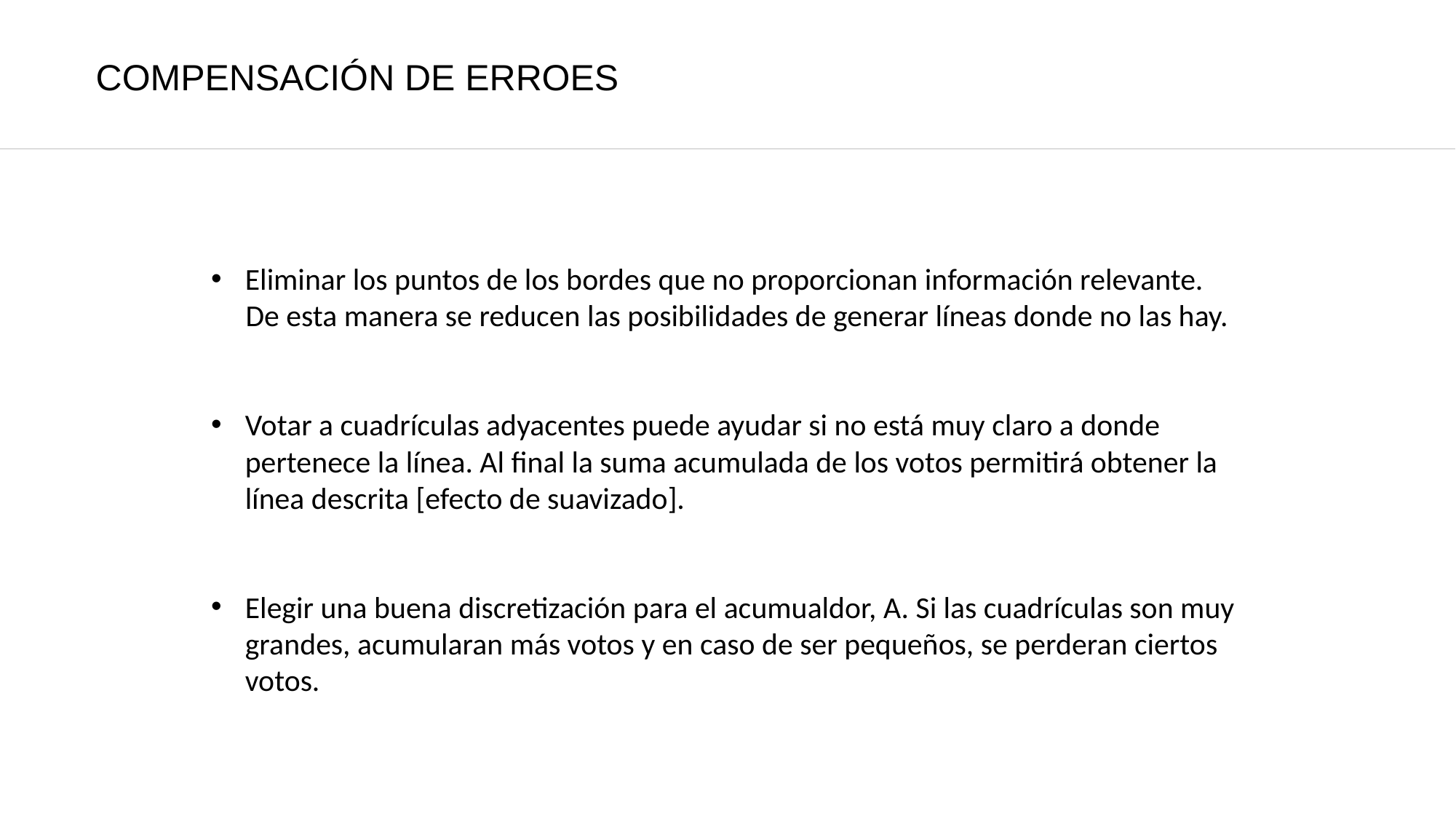

COMPENSACIÓN DE ERROES
Eliminar los puntos de los bordes que no proporcionan información relevante.
     De esta manera se reducen las posibilidades de generar líneas donde no las hay.

Votar a cuadrículas adyacentes puede ayudar si no está muy claro a donde pertenece la línea. Al final la suma acumulada de los votos permitirá obtener la línea descrita [efecto de suavizado].

Elegir una buena discretización para el acumualdor, A. Si las cuadrículas son muy grandes, acumularan más votos y en caso de ser pequeños, se perderan ciertos votos.